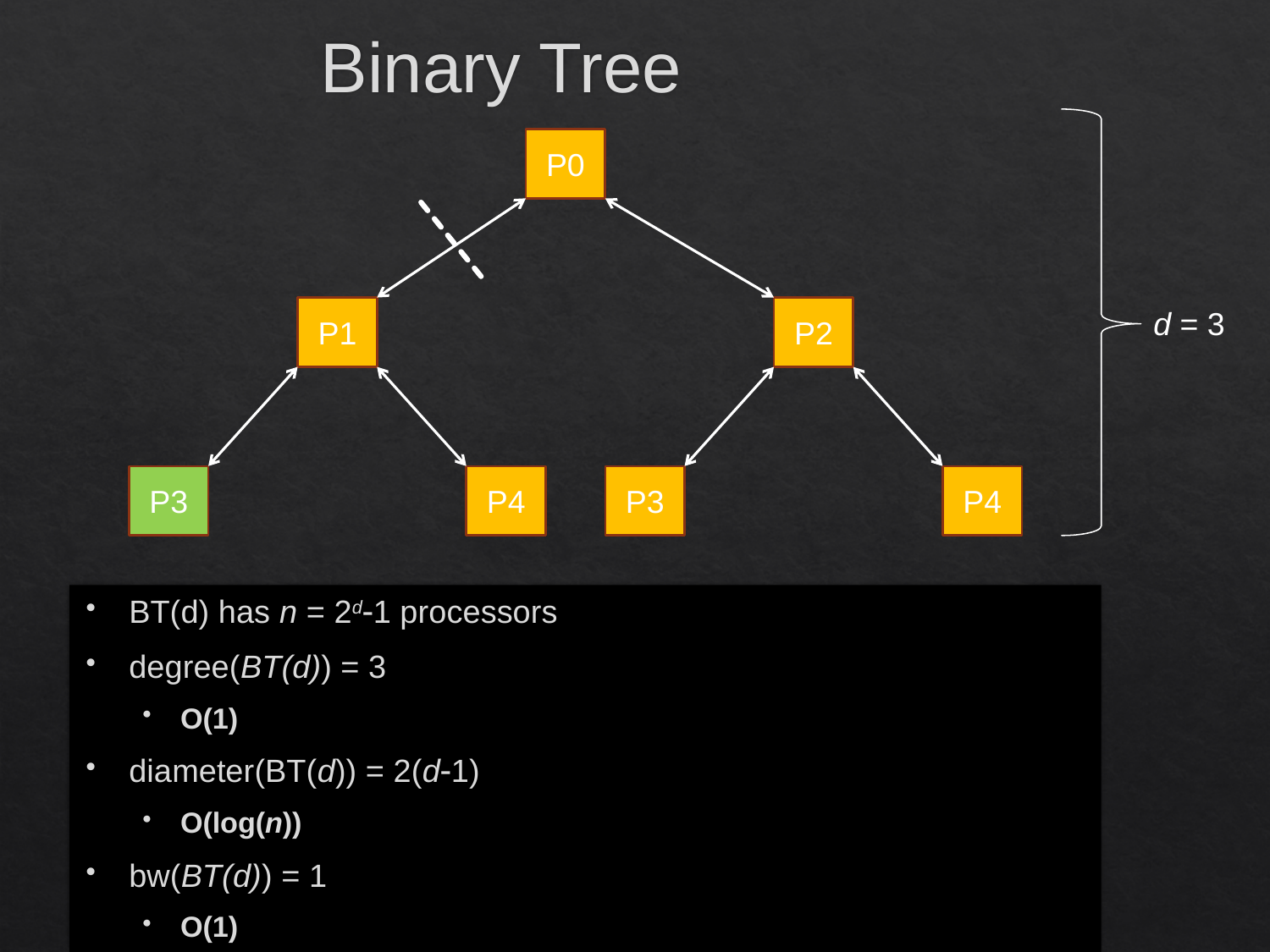

# Binary Tree

P0
P1
P2
d = 3
P3
P4
P3
P4
BT(d) has n = 2d−1 processors
degree(BT(d)) = 3
O(1)
diameter(BT(d)) = 2(d−1)
O(log(n))
bw(BT(d)) = 1
O(1)